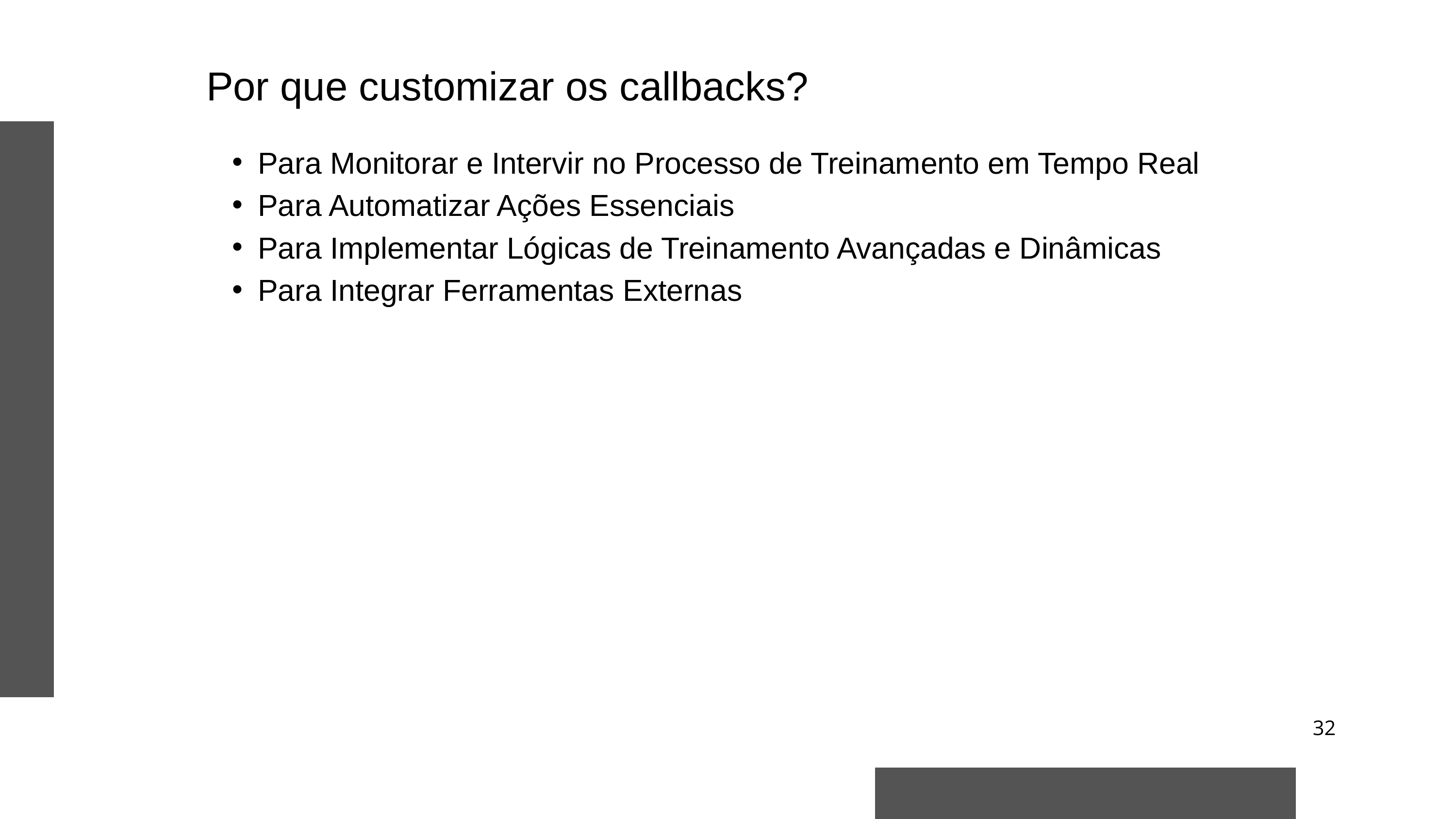

Por que customizar os callbacks?

Para Monitorar e Intervir no Processo de Treinamento em Tempo Real
Para Automatizar Ações Essenciais
Para Implementar Lógicas de Treinamento Avançadas e Dinâmicas
Para Integrar Ferramentas Externas

32